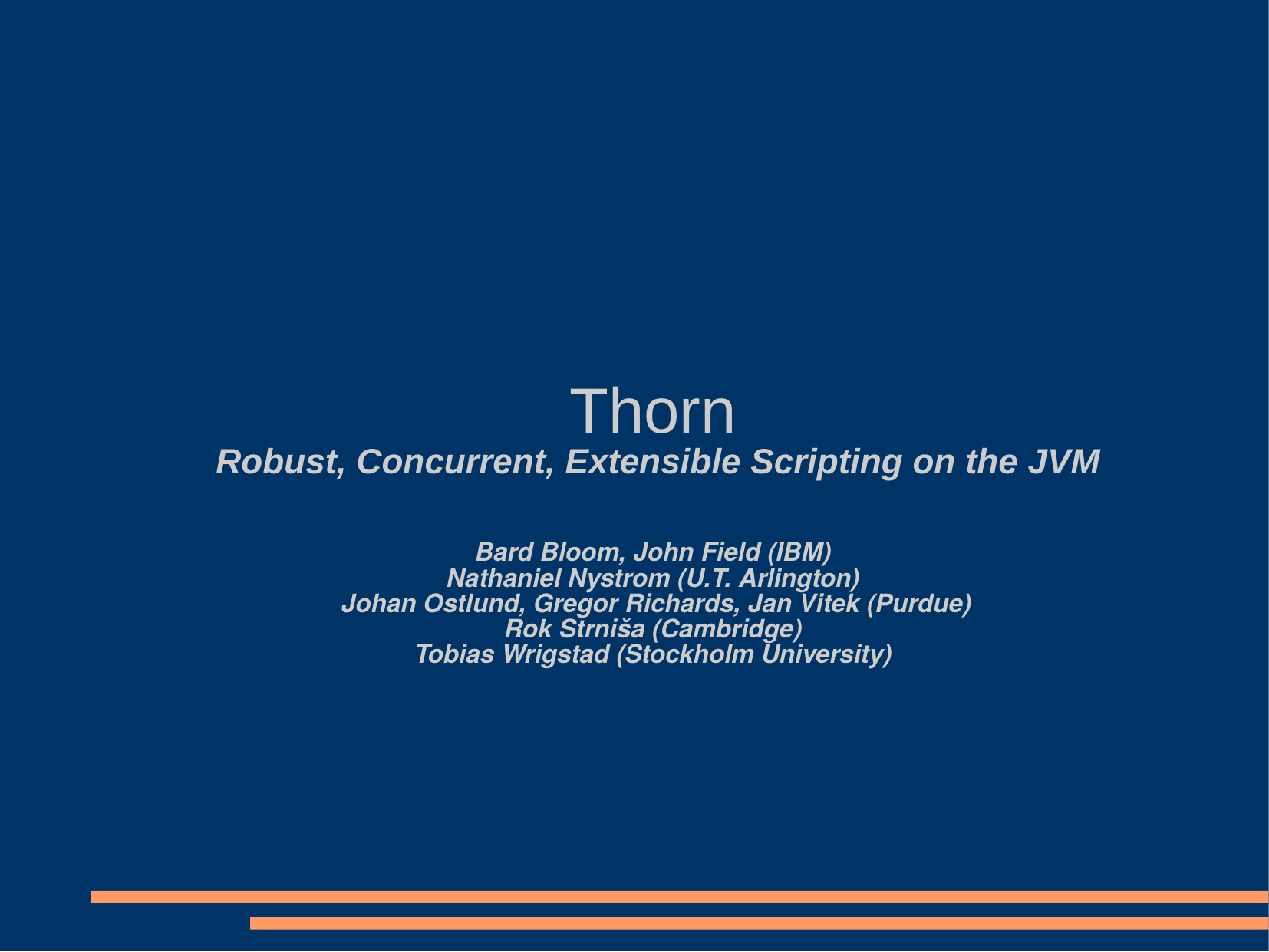

#
Thorn
 Robust, Concurrent, Extensible Scripting on the JVM

Bard Bloom, John Field (IBM)‏
Nathaniel Nystrom (U.T. Arlington)‏
 Johan Ostlund, Gregor Richards, Jan Vitek (Purdue)‏
Rok Strniša (Cambridge)‏
Tobias Wrigstad (Stockholm University)‏